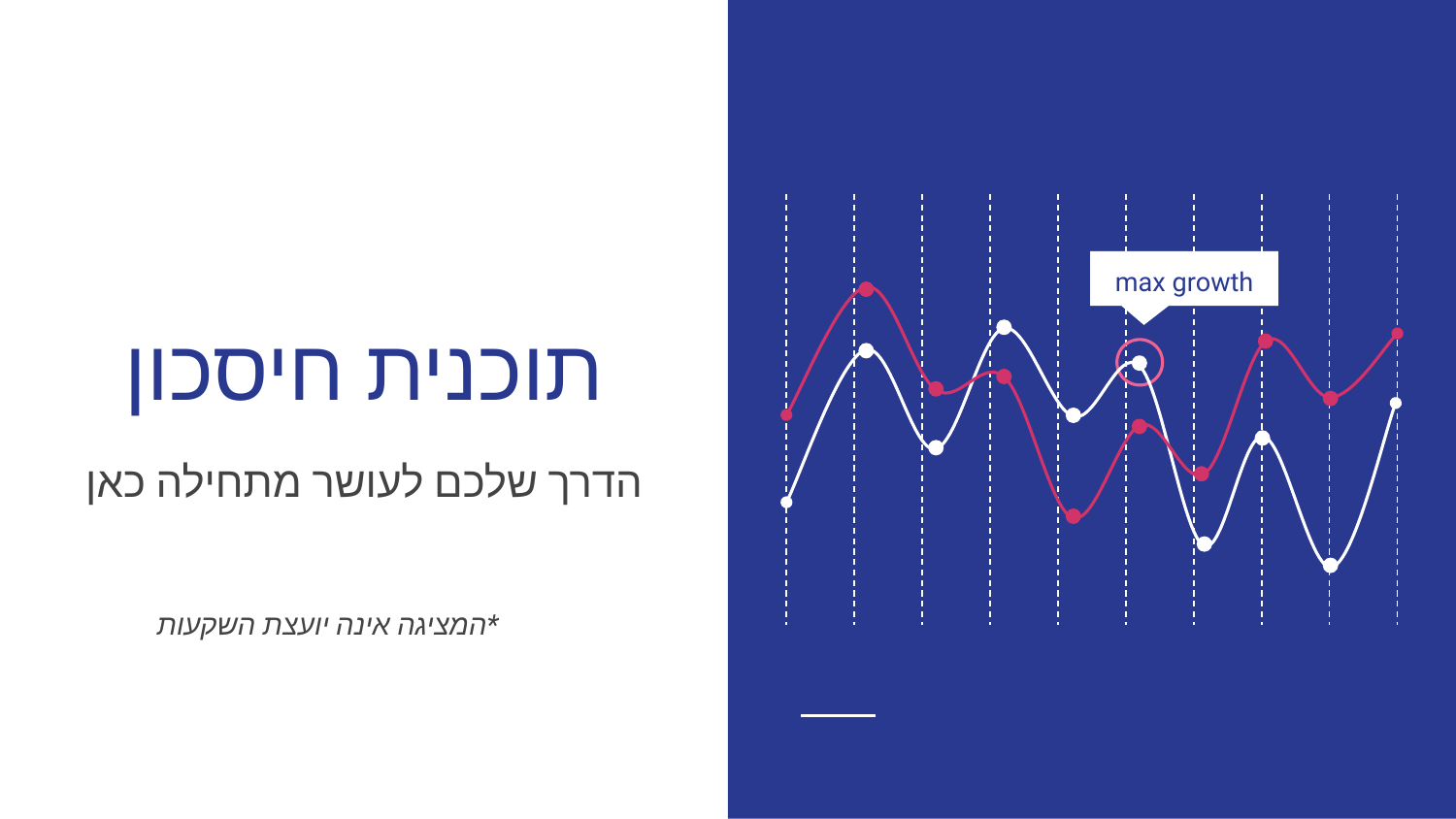

# תוכנית חיסכון

max growth

הדרך שלכם לעושר מתחילה כאן
*המציגה אינה יועצת השקעות